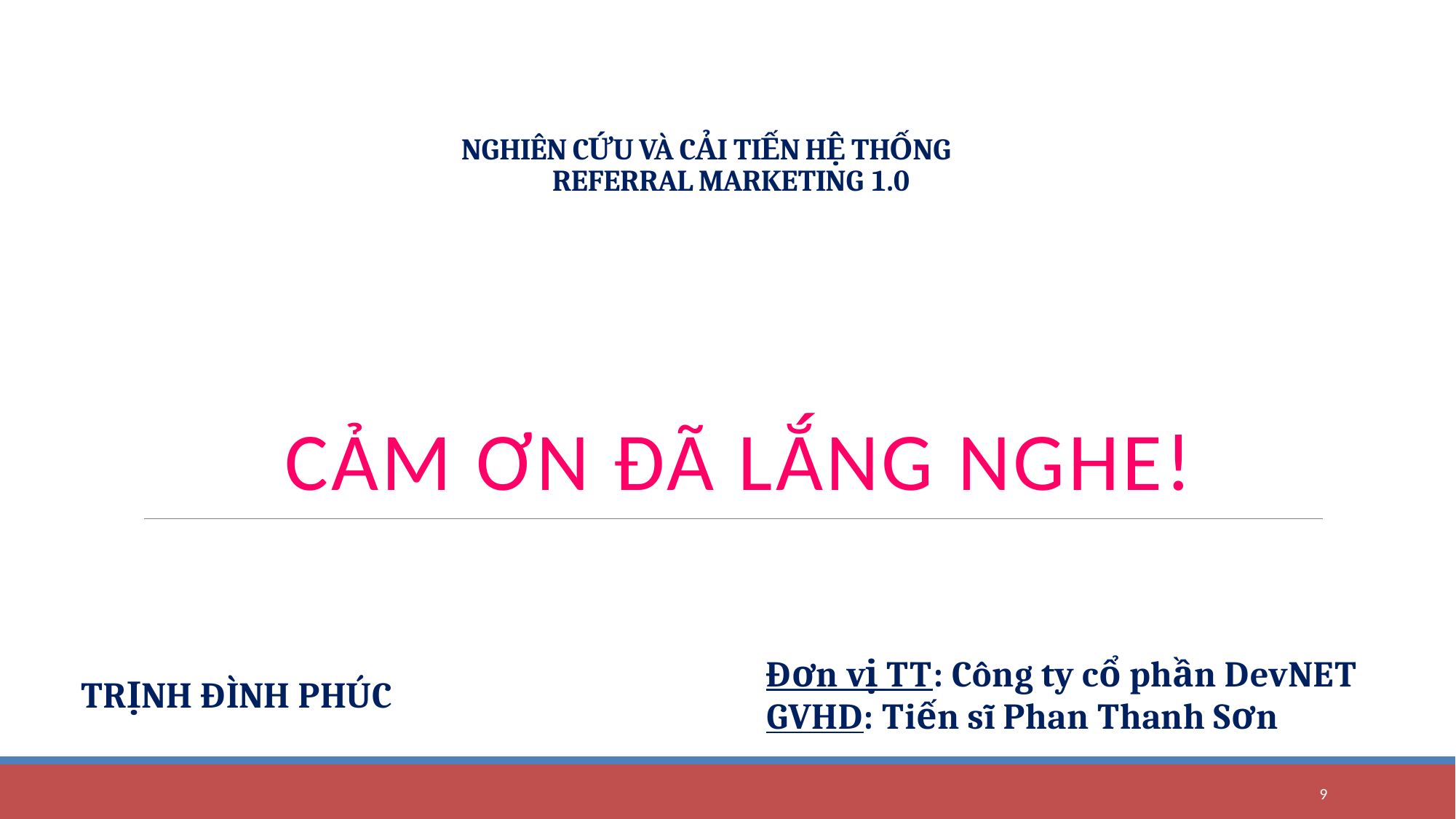

# NGHIÊN CỨU VÀ CẢI TIẾN HỆ THỐNG REFERRAL MARKETING 1.0
     Cảm ƠN ĐÃ LẮNG NGHE!
| TRỊNH ĐÌNH PHÚC | Đơn vị TT: Công ty cổ phần DevNET GVHD: Tiến sĩ Phan Thanh Sơn |
| --- | --- |
9